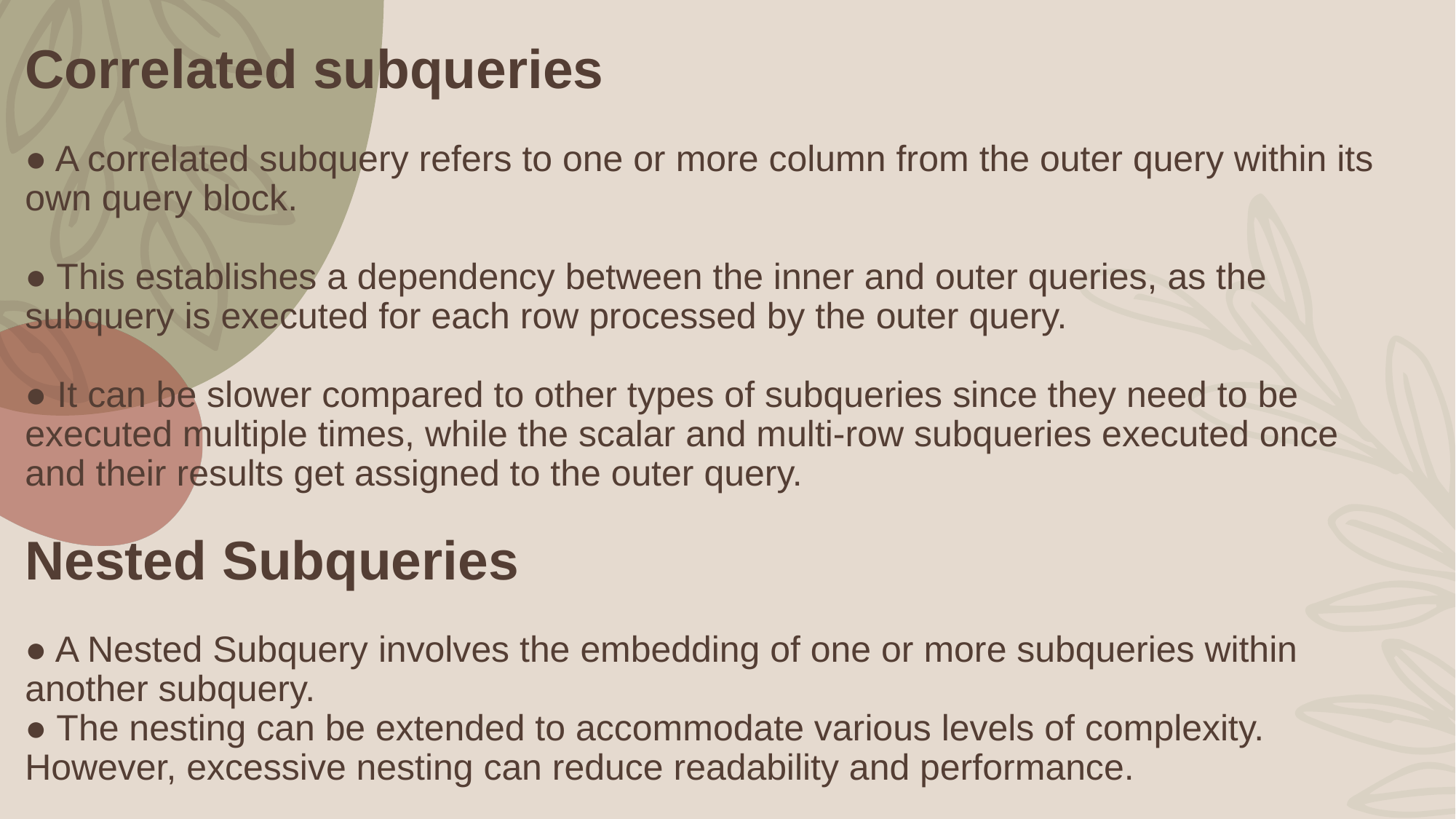

# Correlated subqueries ● A correlated subquery refers to one or more column from the outer query within its own query block. ● This establishes a dependency between the inner and outer queries, as the subquery is executed for each row processed by the outer query. ● It can be slower compared to other types of subqueries since they need to be executed multiple times, while the scalar and multi-row subqueries executed once and their results get assigned to the outer query. Nested Subqueries ● A Nested Subquery involves the embedding of one or more subqueries within another subquery. ● The nesting can be extended to accommodate various levels of complexity. However, excessive nesting can reduce readability and performance.